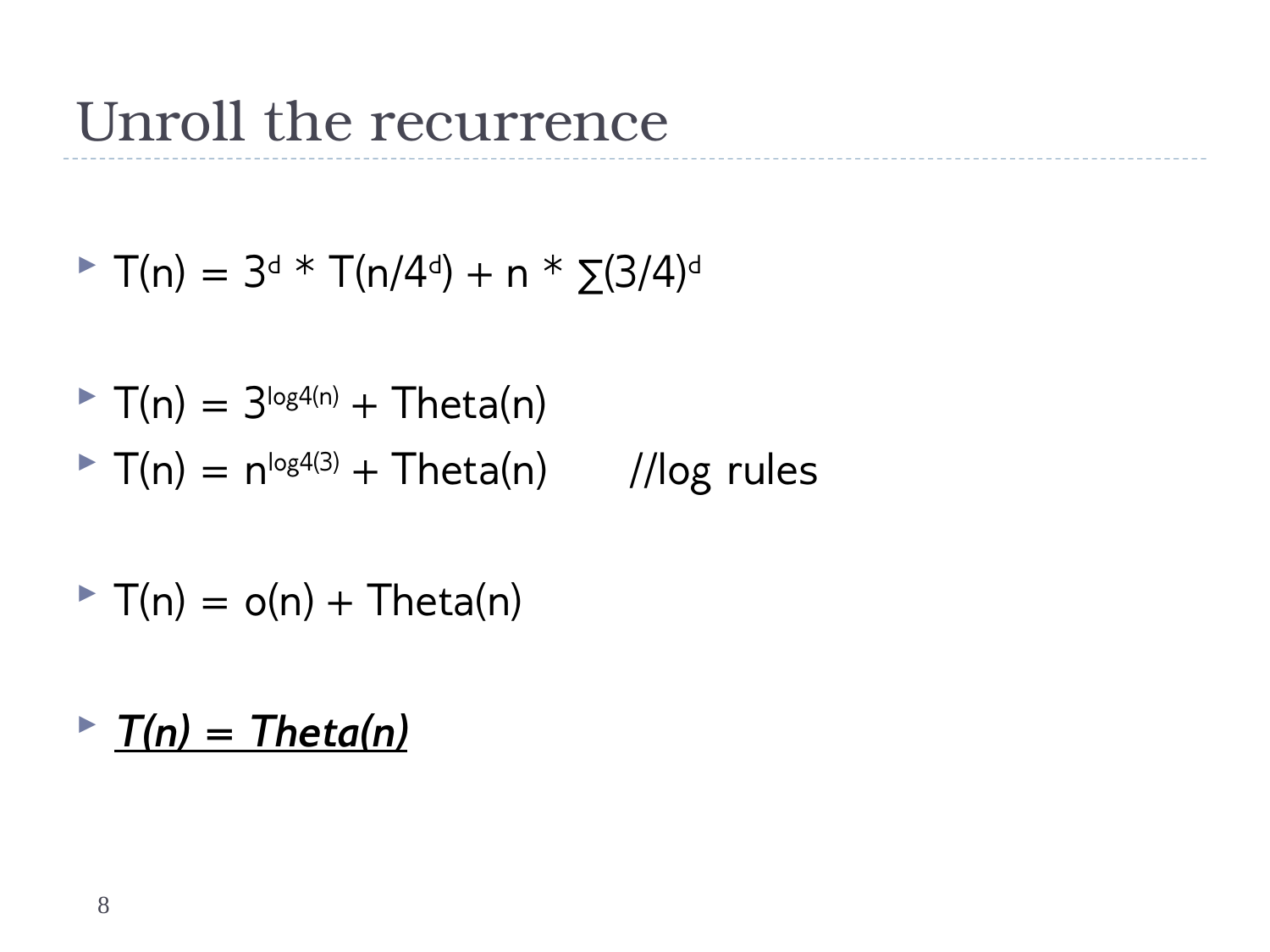

# Unroll the recurrence

T(n) = 3d * T(n/4d) + n * ∑(3/4)d

T(n) = 3log4(n) + Theta(n)
T(n) = nlog4(3) + Theta(n)      //log rules

T(n) = o(n) + Theta(n)

T(n) = Theta(n)

8